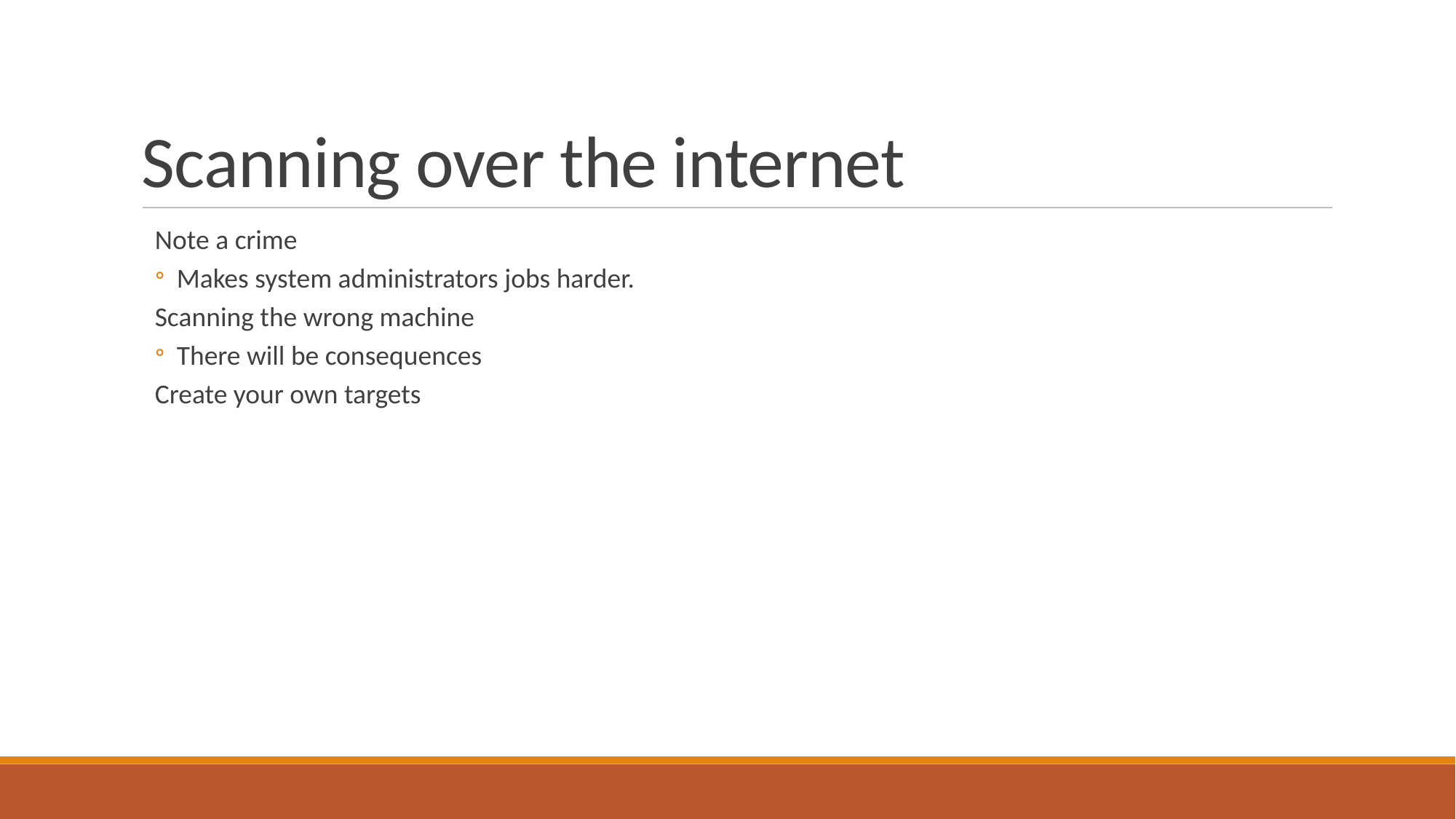

Scanning over the internet
Note a crime
Makes system administrators jobs harder.
Scanning the wrong machine
There will be consequences
Create your own targets